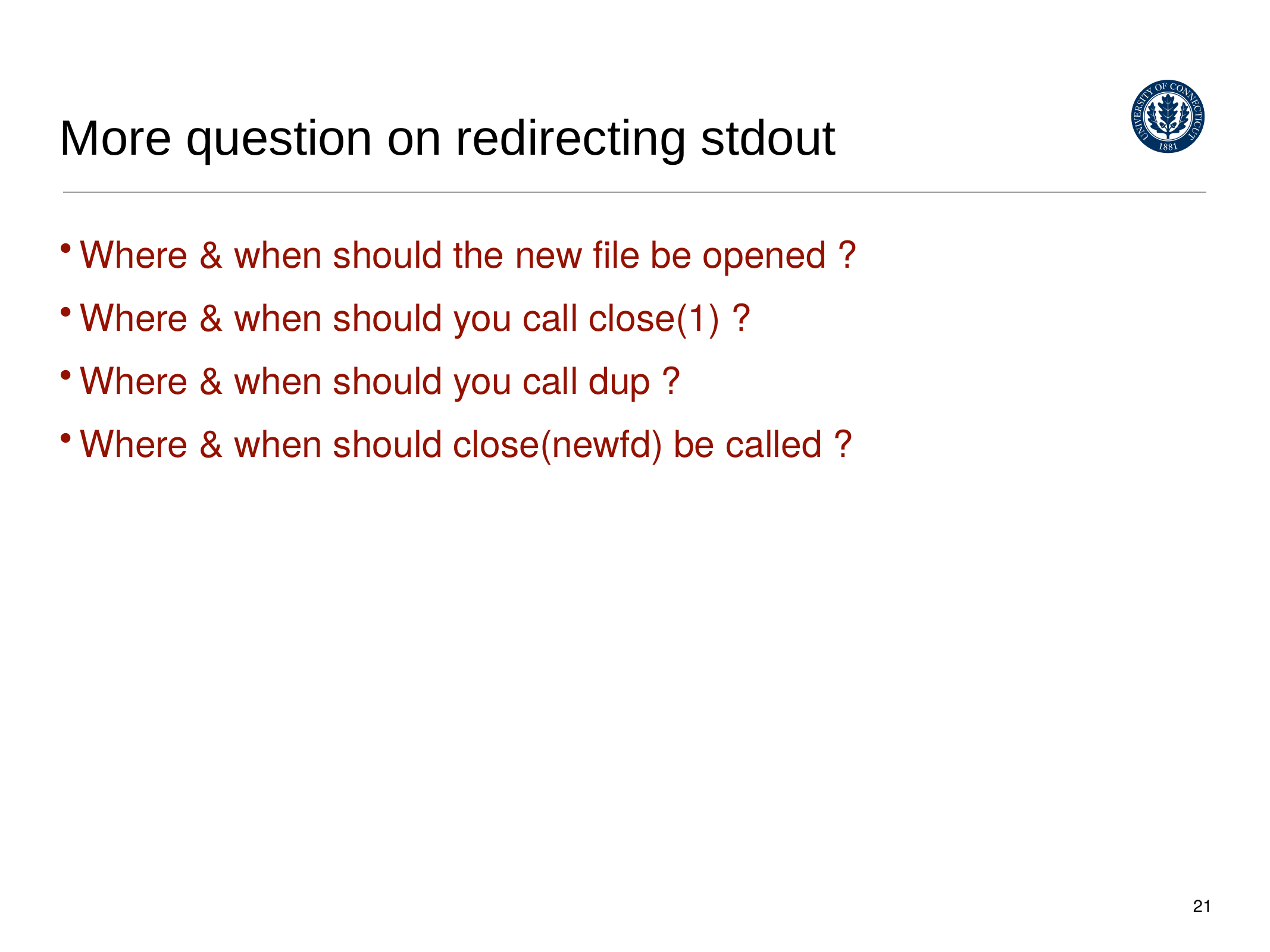

# More question on redirecting stdout
Where & when should the new file be opened ?
Where & when should you call close(1) ?
Where & when should you call dup ?
Where & when should close(newfd) be called ?

21